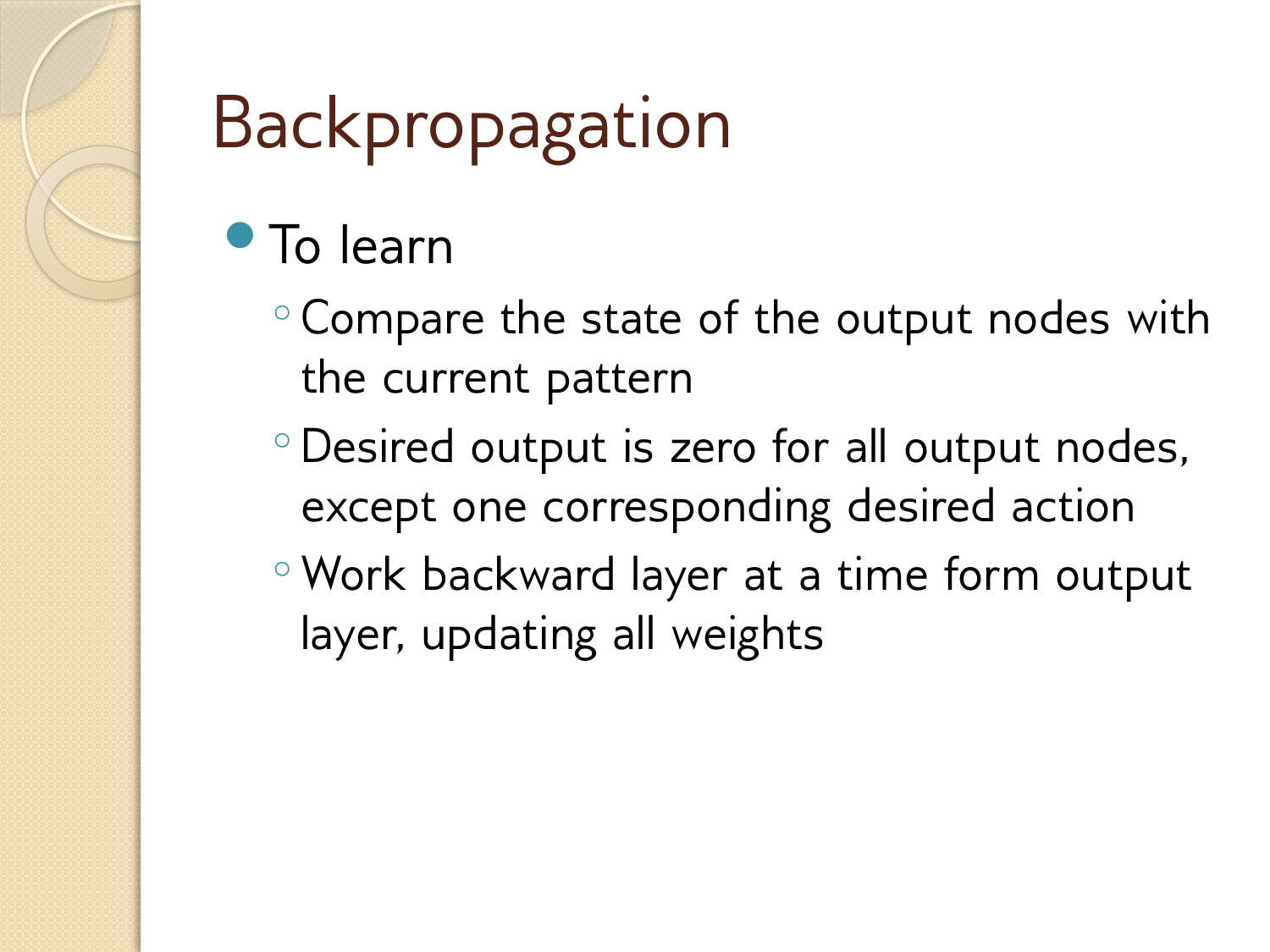

# Backpropagation
To learn
Compare the state of the output nodes with the current pattern
Desired output is zero for all output nodes, except one corresponding desired action
Work backward layer at a time form output layer, updating all weights